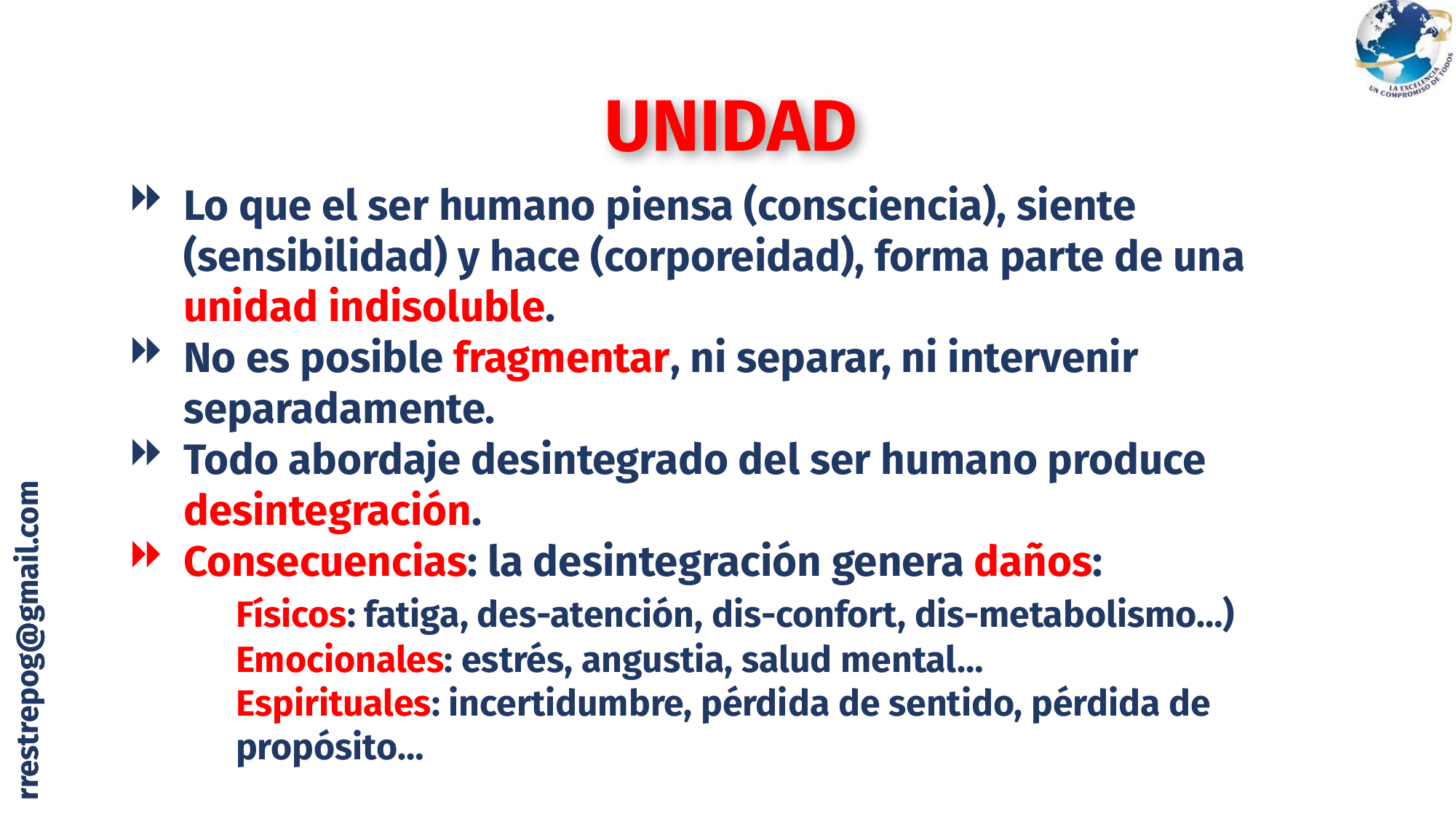

UNIDAD
Lo que el ser humano piensa (consciencia), siente (sensibilidad) y hace (corporeidad), forma parte de una unidad indisoluble.
No es posible fragmentar, ni separar, ni intervenir separadamente.
Todo abordaje desintegrado del ser humano produce desintegración.
Consecuencias: la desintegración genera daños:
	Físicos: fatiga, des-atención, dis-confort, dis-metabolismo…)
	Emocionales: estrés, angustia, salud mental…
	Espirituales: incertidumbre, pérdida de sentido, pérdida de propósito…
rrestrepog@gmail.com